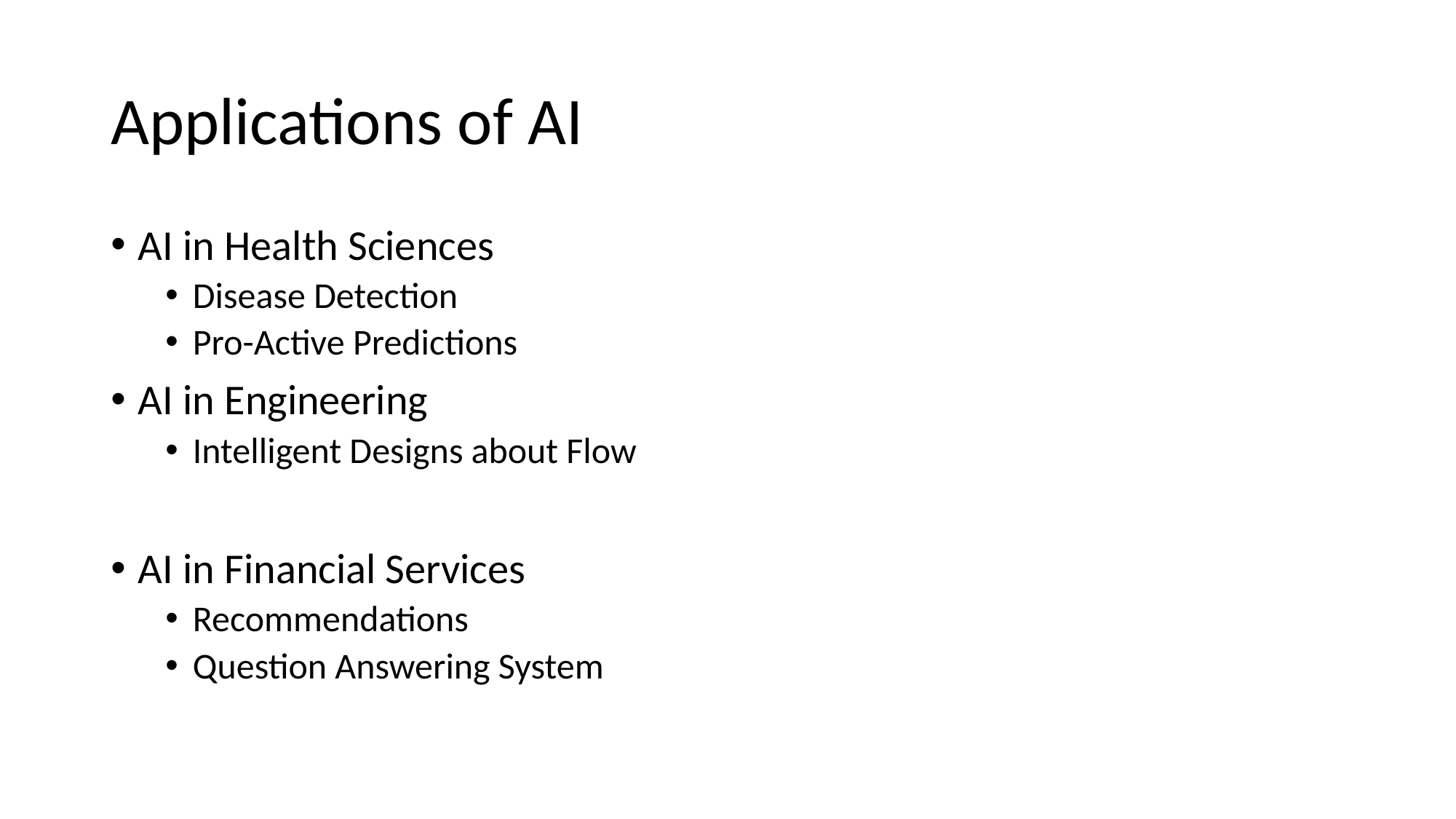

# Applications of AI
AI in Health Sciences
Disease Detection
Pro-Active Predictions
AI in Engineering
Intelligent Designs about Flow

AI in Financial Services
Recommendations
Question Answering System